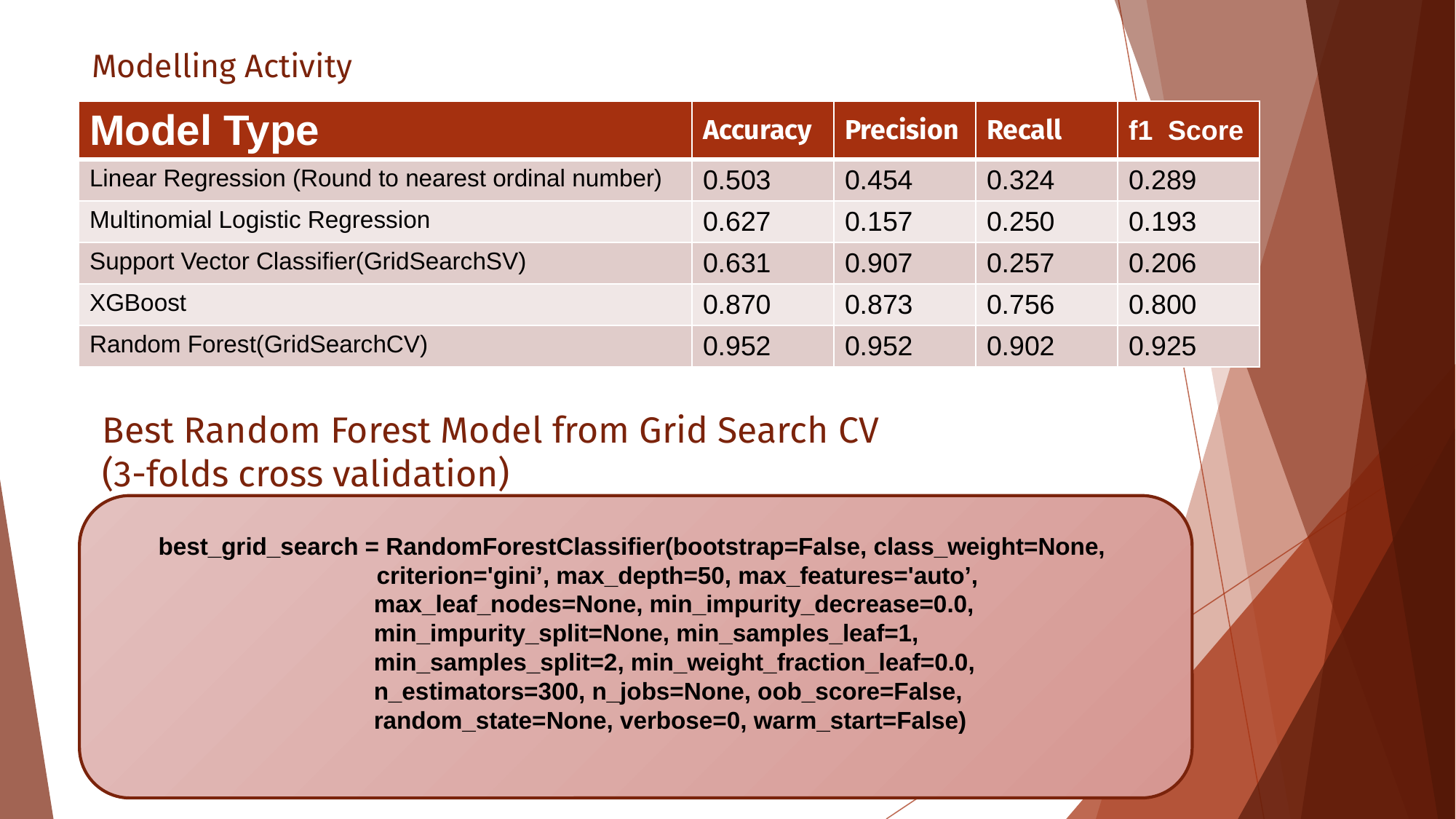

# Modelling Activity
| Model Type | Accuracy | Precision | Recall | f1 Score |
| --- | --- | --- | --- | --- |
| Linear Regression (Round to nearest ordinal number) | 0.503 | 0.454 | 0.324 | 0.289 |
| Multinomial Logistic Regression | 0.627 | 0.157 | 0.250 | 0.193 |
| Support Vector Classifier(GridSearchSV) | 0.631 | 0.907 | 0.257 | 0.206 |
| XGBoost | 0.870 | 0.873 | 0.756 | 0.800 |
| Random Forest(GridSearchCV) | 0.952 | 0.952 | 0.902 | 0.925 |
Best Random Forest Model from Grid Search CV
(3-folds cross validation)

best_grid_search = RandomForestClassifier(bootstrap=False, class_weight=None,
	             	criterion='gini’, max_depth=50, max_features='auto’,
                                max_leaf_nodes=None, min_impurity_decrease=0.0,
                                min_impurity_split=None, min_samples_leaf=1,
                                min_samples_split=2, min_weight_fraction_leaf=0.0,
                                n_estimators=300, n_jobs=None, oob_score=False,
                                random_state=None, verbose=0, warm_start=False)